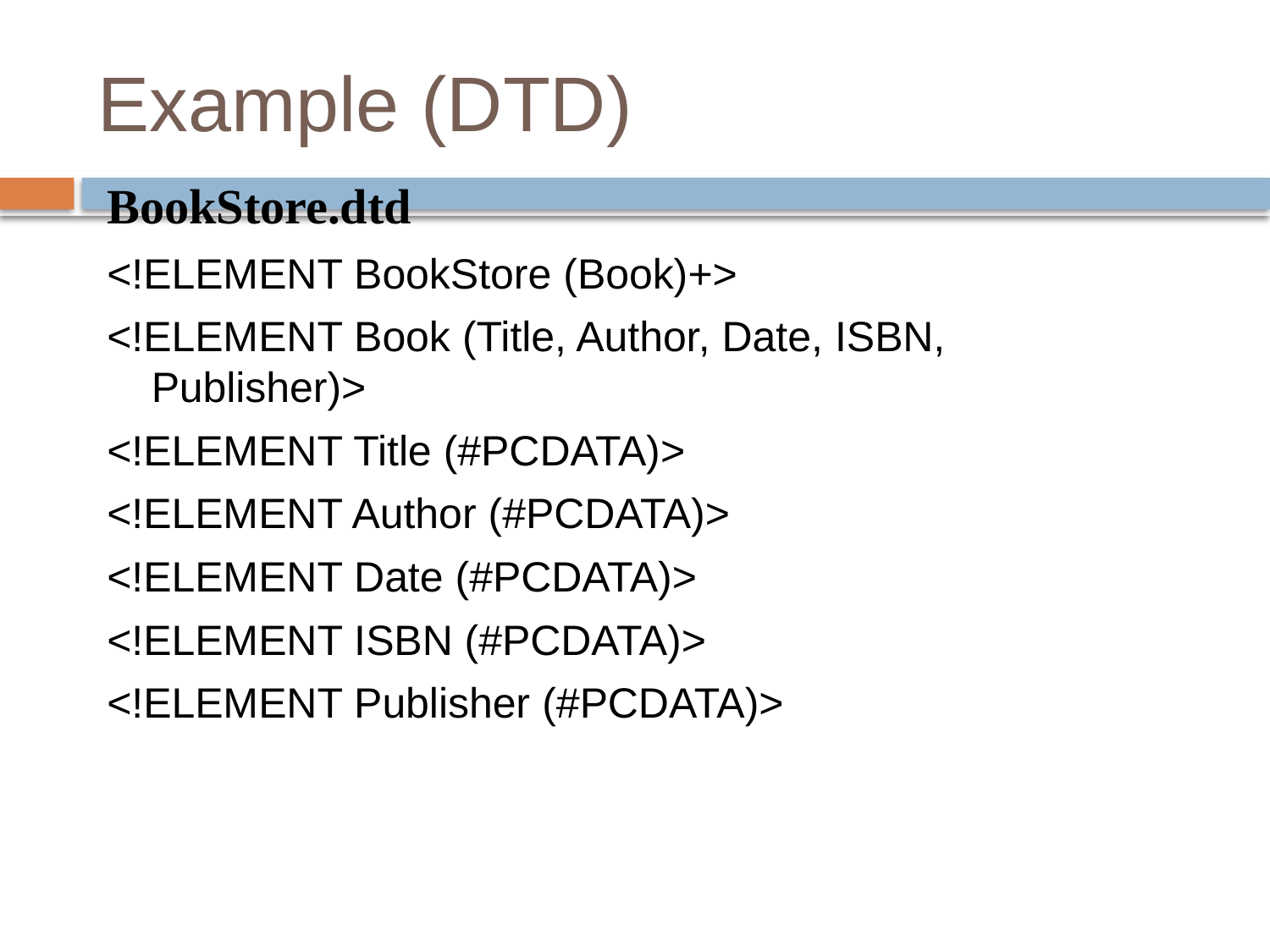

# Example (DTD)
BookStore.dtd
<!ELEMENT BookStore (Book)+>
<!ELEMENT Book (Title, Author, Date, ISBN, Publisher)>
<!ELEMENT Title (#PCDATA)>
<!ELEMENT Author (#PCDATA)>
<!ELEMENT Date (#PCDATA)>
<!ELEMENT ISBN (#PCDATA)>
<!ELEMENT Publisher (#PCDATA)>